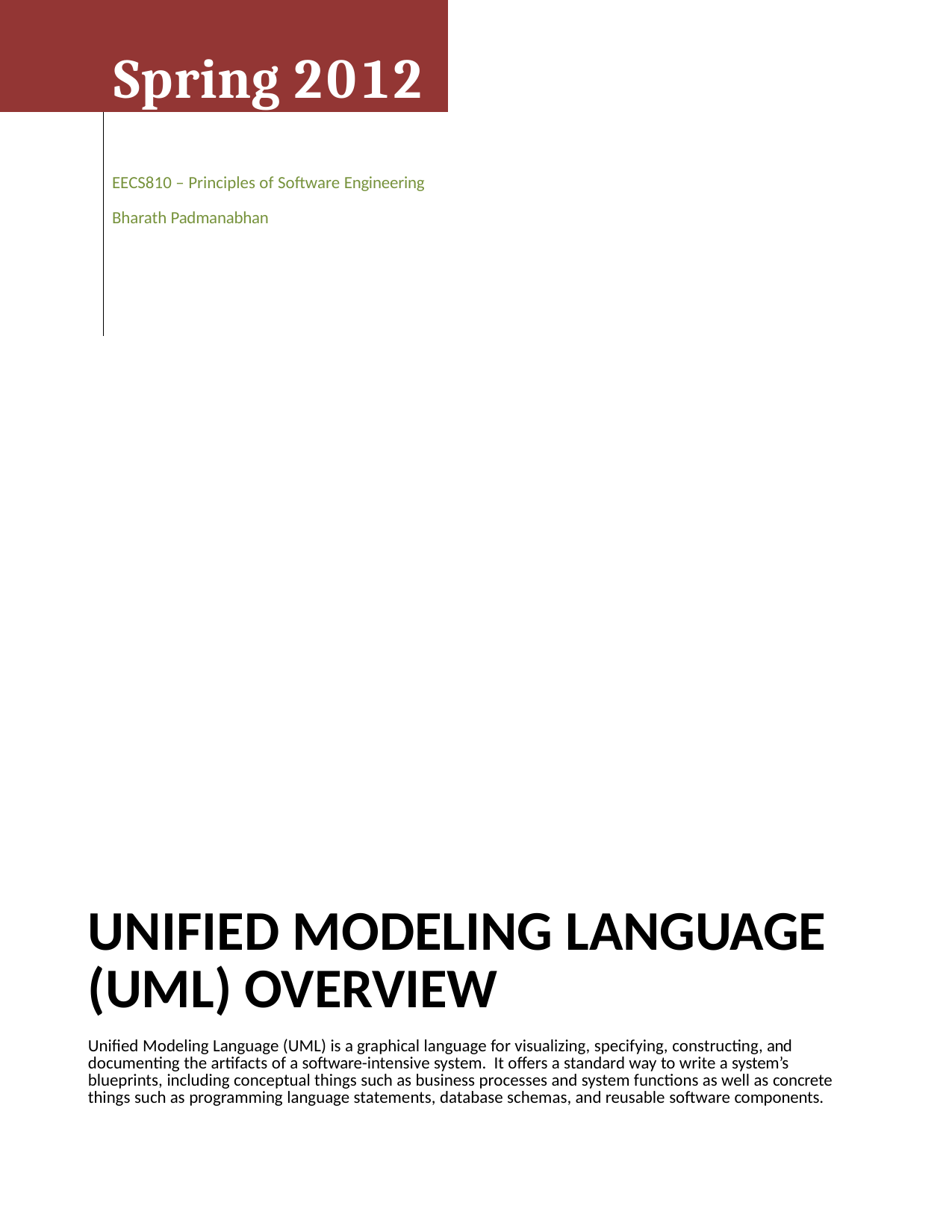

|  | Spring 2012 |
| --- | --- |
|  | EECS810 – Principles of Software Engineering Bharath Padmanabhan |
| UNIFIED MODELING LANGUAGE (UML) OVERVIEW |
| --- |
| Unified Modeling Language (UML) is a graphical language for visualizing, specifying, constructing, and documenting the artifacts of a software-intensive system. It offers a standard way to write a system’s blueprints, including conceptual things such as business processes and system functions as well as concrete things such as programming language statements, database schemas, and reusable software components. |